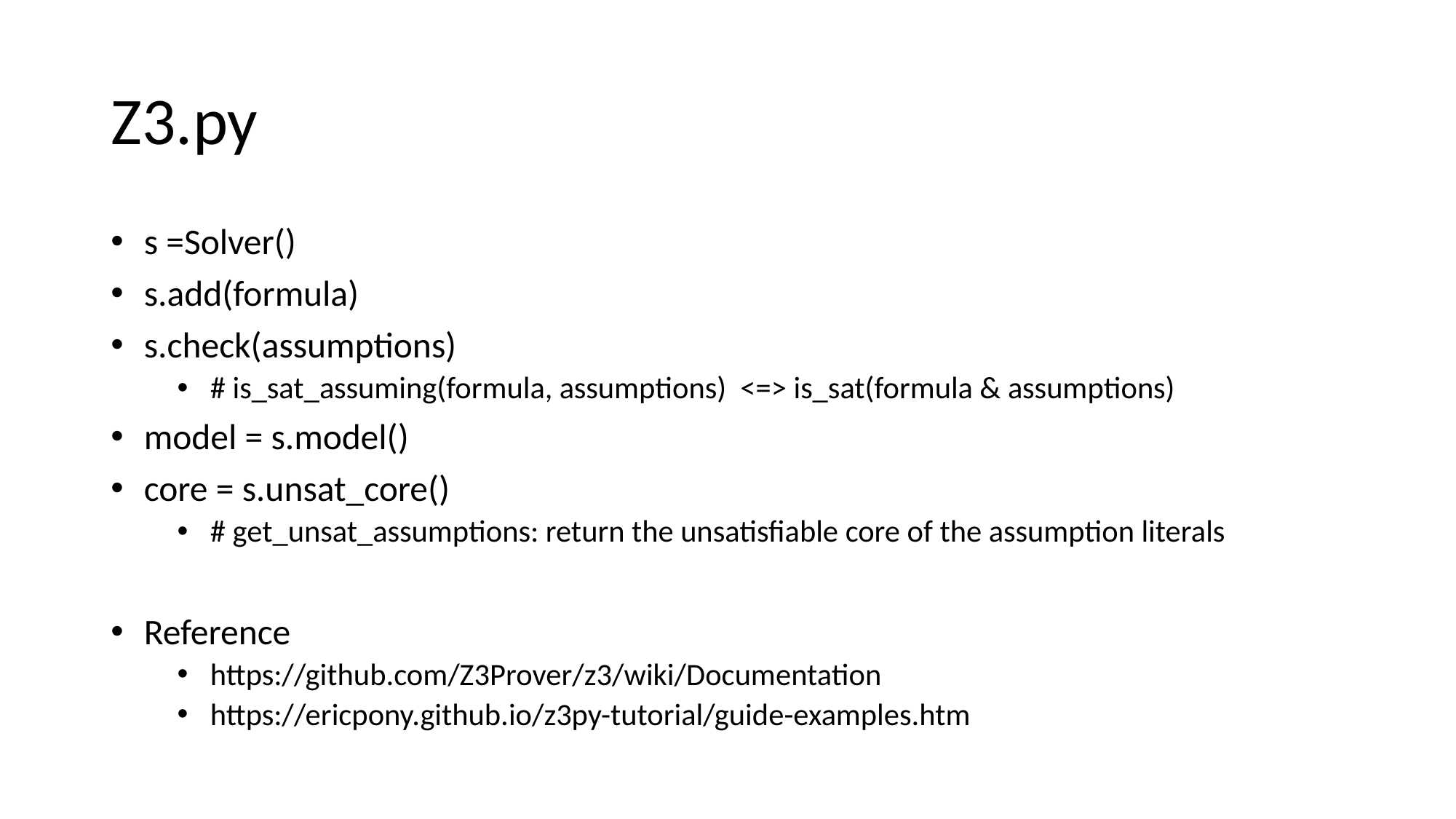

# Z3.py
s =Solver()
s.add(formula)
s.check(assumptions)
# is_sat_assuming(formula, assumptions)  <=> is_sat(formula & assumptions)
model = s.model()
core = s.unsat_core()
# get_unsat_assumptions: return the unsatisfiable core of the assumption literals

Reference
https://github.com/Z3Prover/z3/wiki/Documentation
https://ericpony.github.io/z3py-tutorial/guide-examples.htm